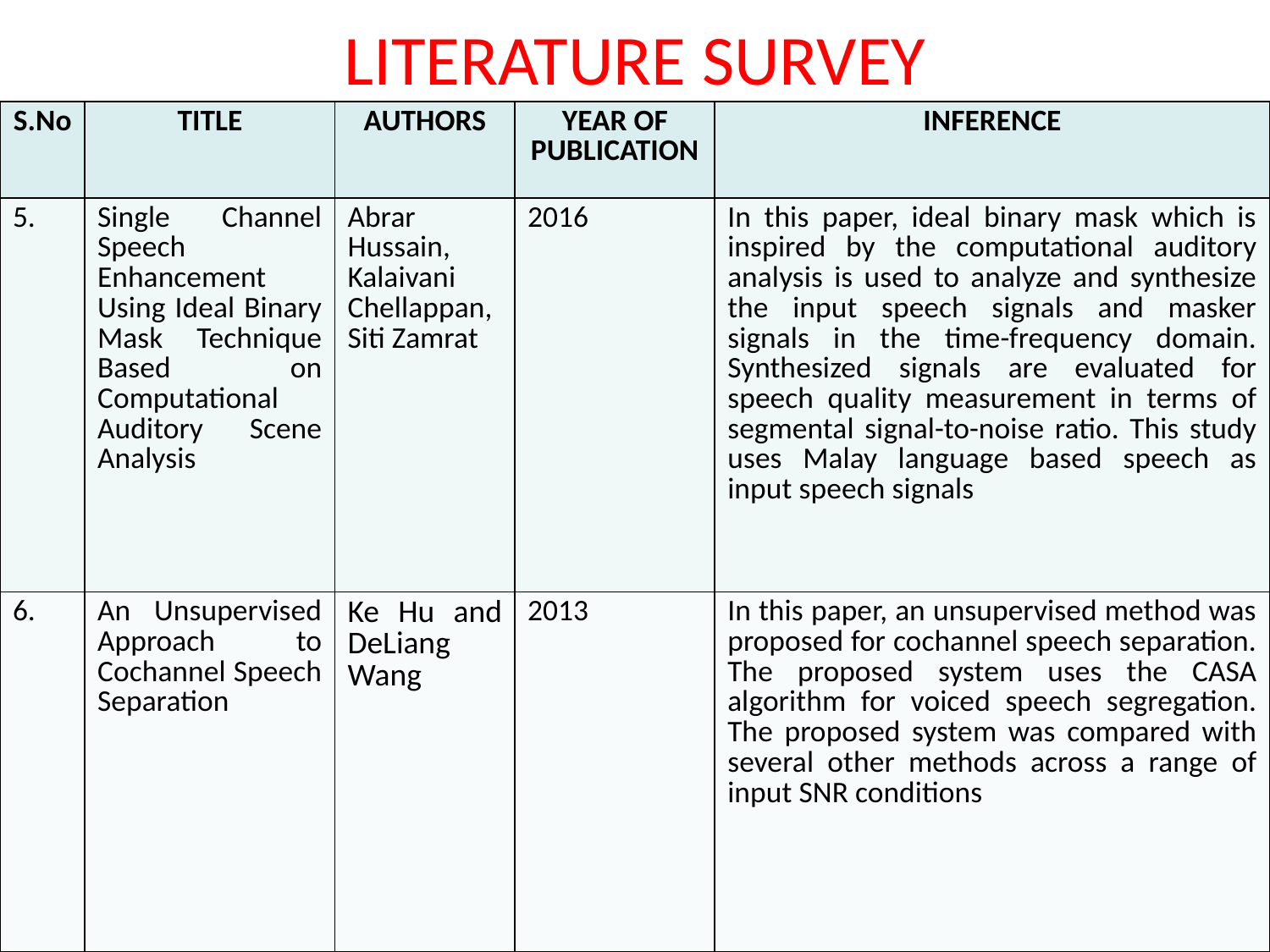

# LITERATURE SURVEY
| S.No | TITLE | AUTHORS | YEAR OF PUBLICATION | INFERENCE |
| --- | --- | --- | --- | --- |
| 5. | Single Channel Speech Enhancement Using Ideal Binary Mask Technique Based on Computational Auditory Scene Analysis | Abrar Hussain, Kalaivani Chellappan, Siti Zamrat | 2016 | In this paper, ideal binary mask which is inspired by the computational auditory analysis is used to analyze and synthesize the input speech signals and masker signals in the time-frequency domain. Synthesized signals are evaluated for speech quality measurement in terms of segmental signal-to-noise ratio. This study uses Malay language based speech as input speech signals |
| 6. | An Unsupervised Approach to Cochannel Speech Separation | Ke Hu and DeLiang Wang | 2013 | In this paper, an unsupervised method was proposed for cochannel speech separation. The proposed system uses the CASA algorithm for voiced speech segregation. The proposed system was compared with several other methods across a range of input SNR conditions |